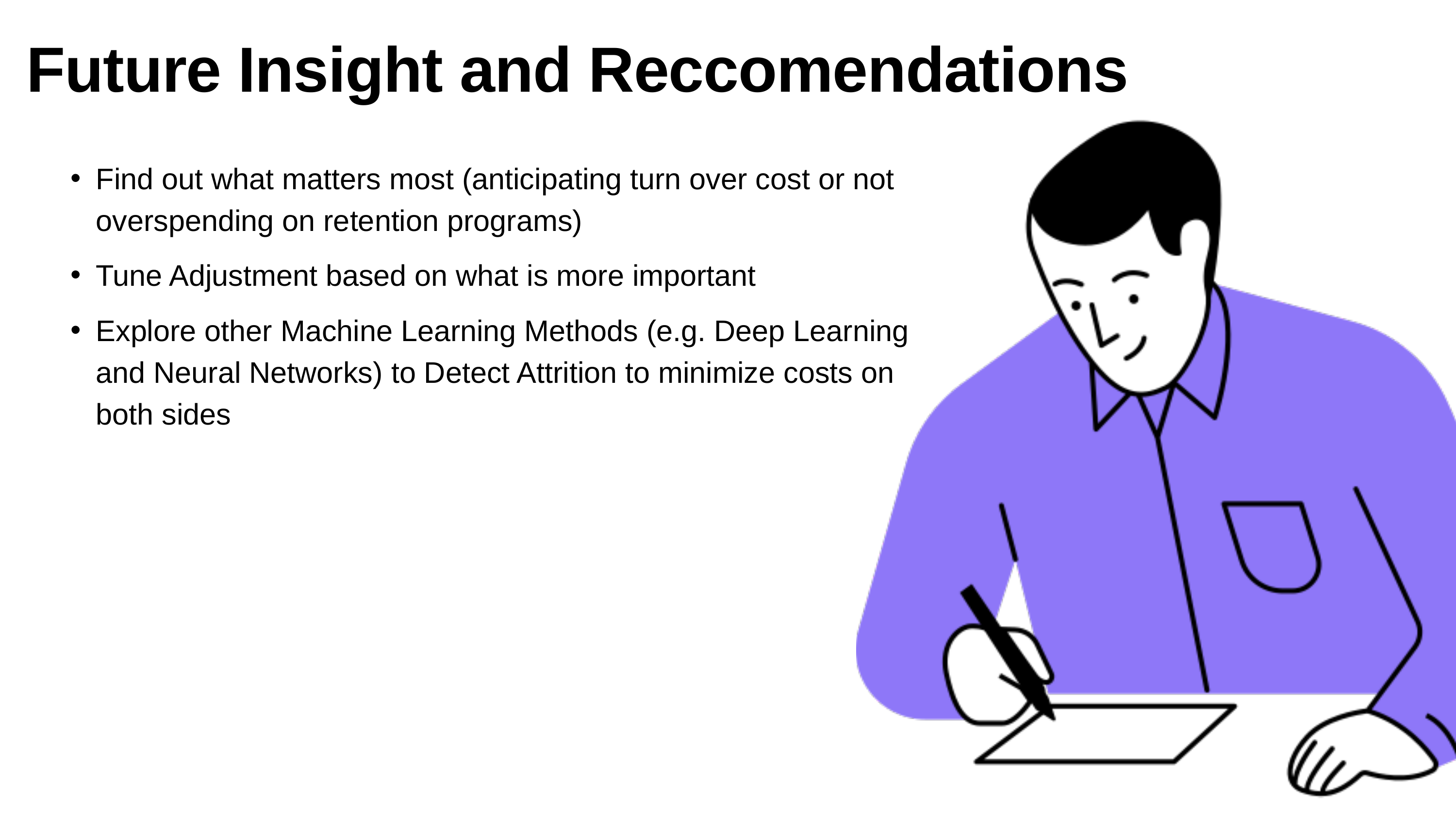

Future Insight and Reccomendations

Find out what matters most (anticipating turn over cost or not overspending on retention programs)
Tune Adjustment based on what is more important
Explore other Machine Learning Methods (e.g. Deep Learning and Neural Networks) to Detect Attrition to minimize costs on both sides